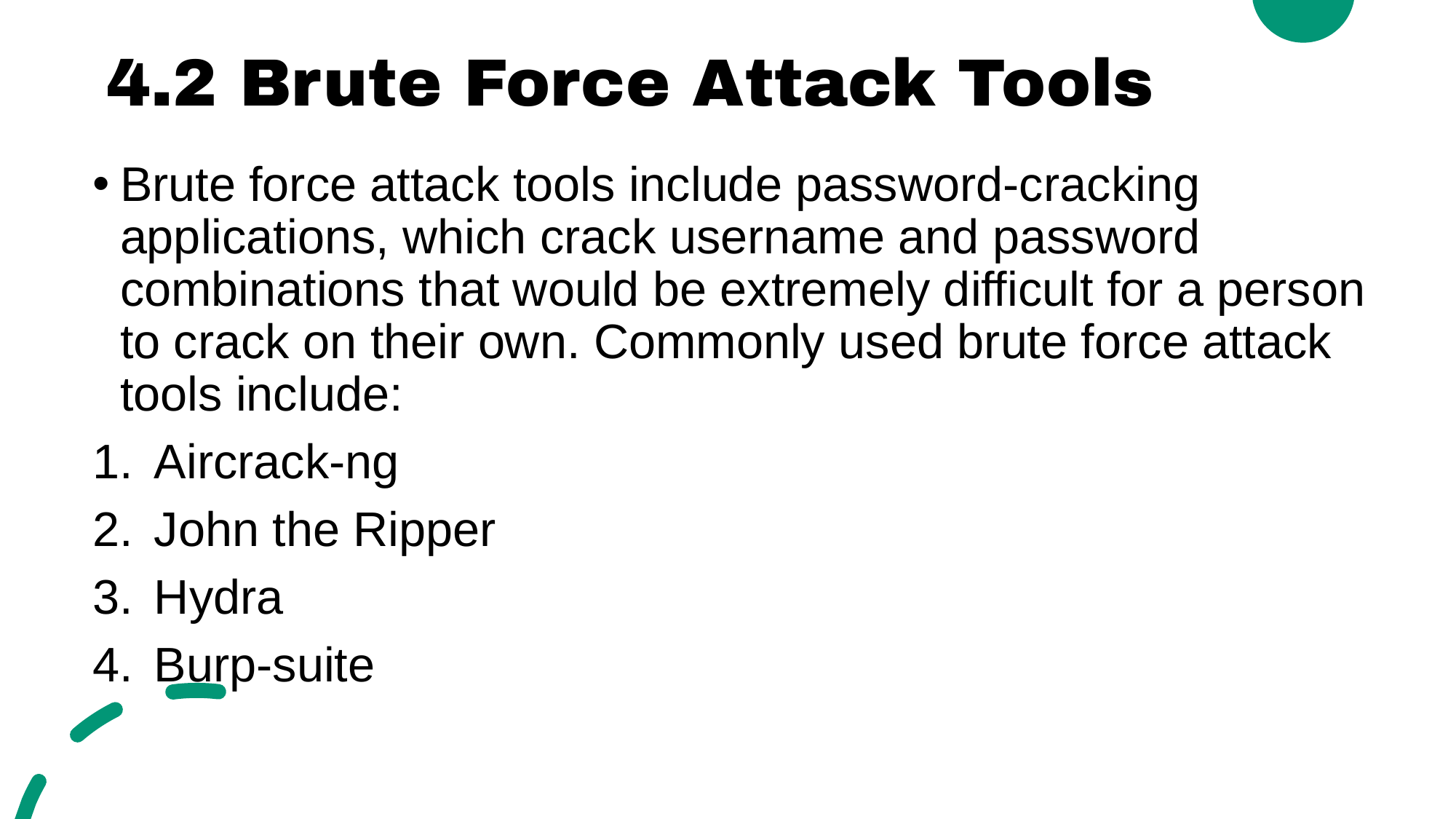

# 4.2 Brute Force Attack Tools
Brute force attack tools include password-cracking applications, which crack username and password combinations that would be extremely difficult for a person to crack on their own. Commonly used brute force attack tools include:
Aircrack-ng
John the Ripper
Hydra
Burp-suite